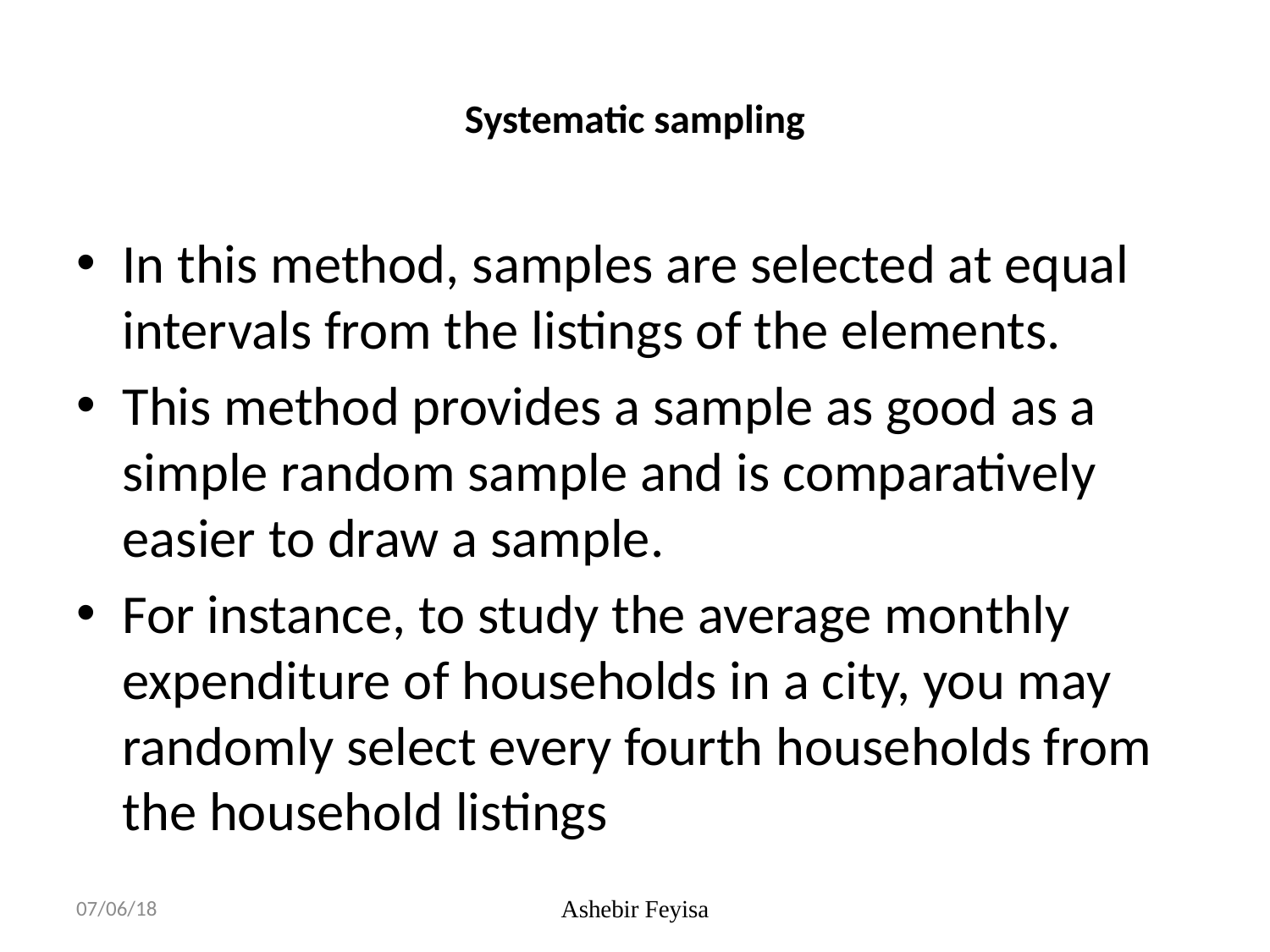

# Systematic sampling
In this method, samples are selected at equal intervals from the listings of the elements.
This method provides a sample as good as a simple random sample and is comparatively easier to draw a sample.
For instance, to study the average monthly expenditure of households in a city, you may randomly select every fourth households from the household listings

07/06/18
Ashebir Feyisa